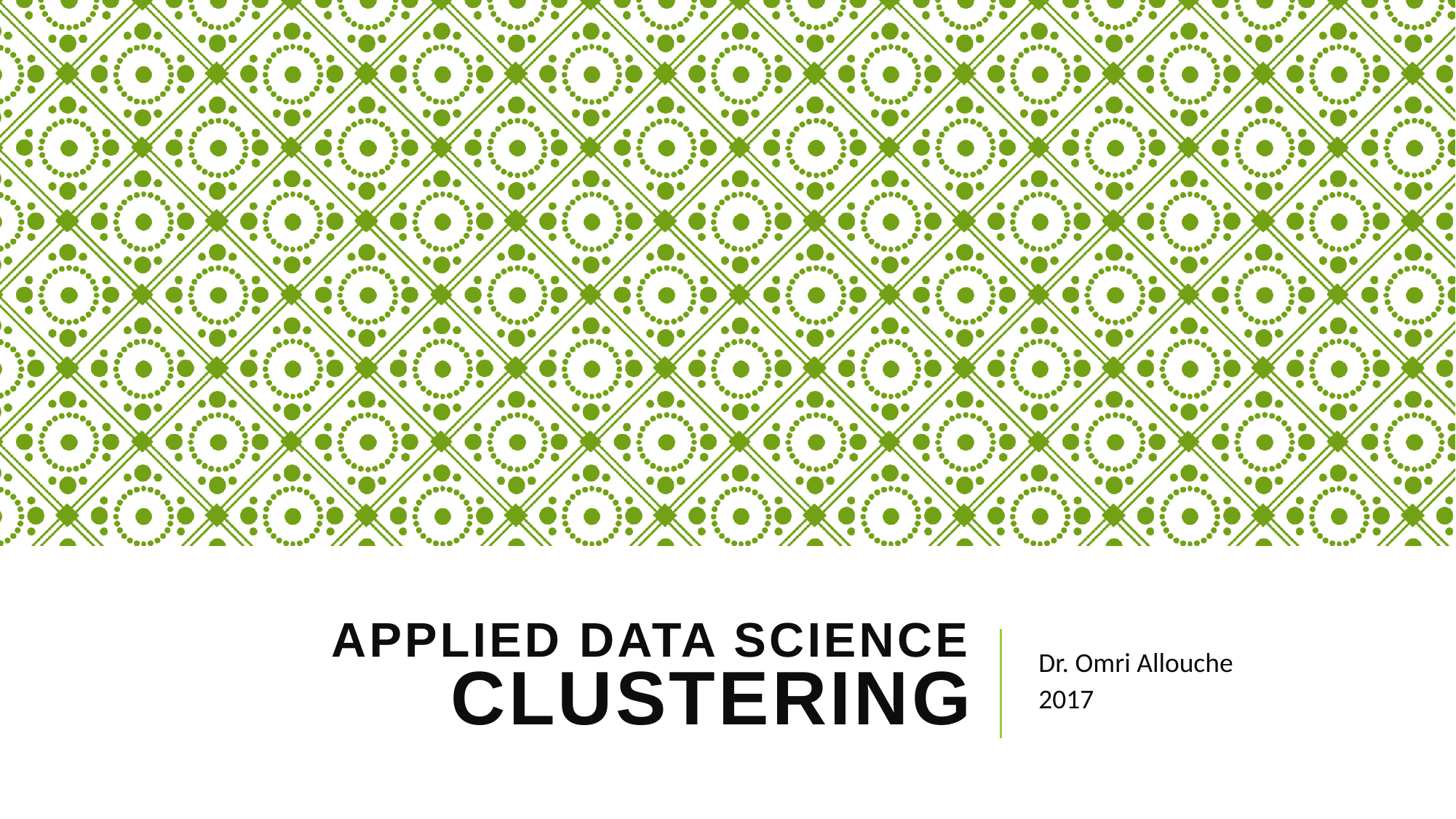

# Applied Data Science Clustering
Dr. Omri Allouche
2017